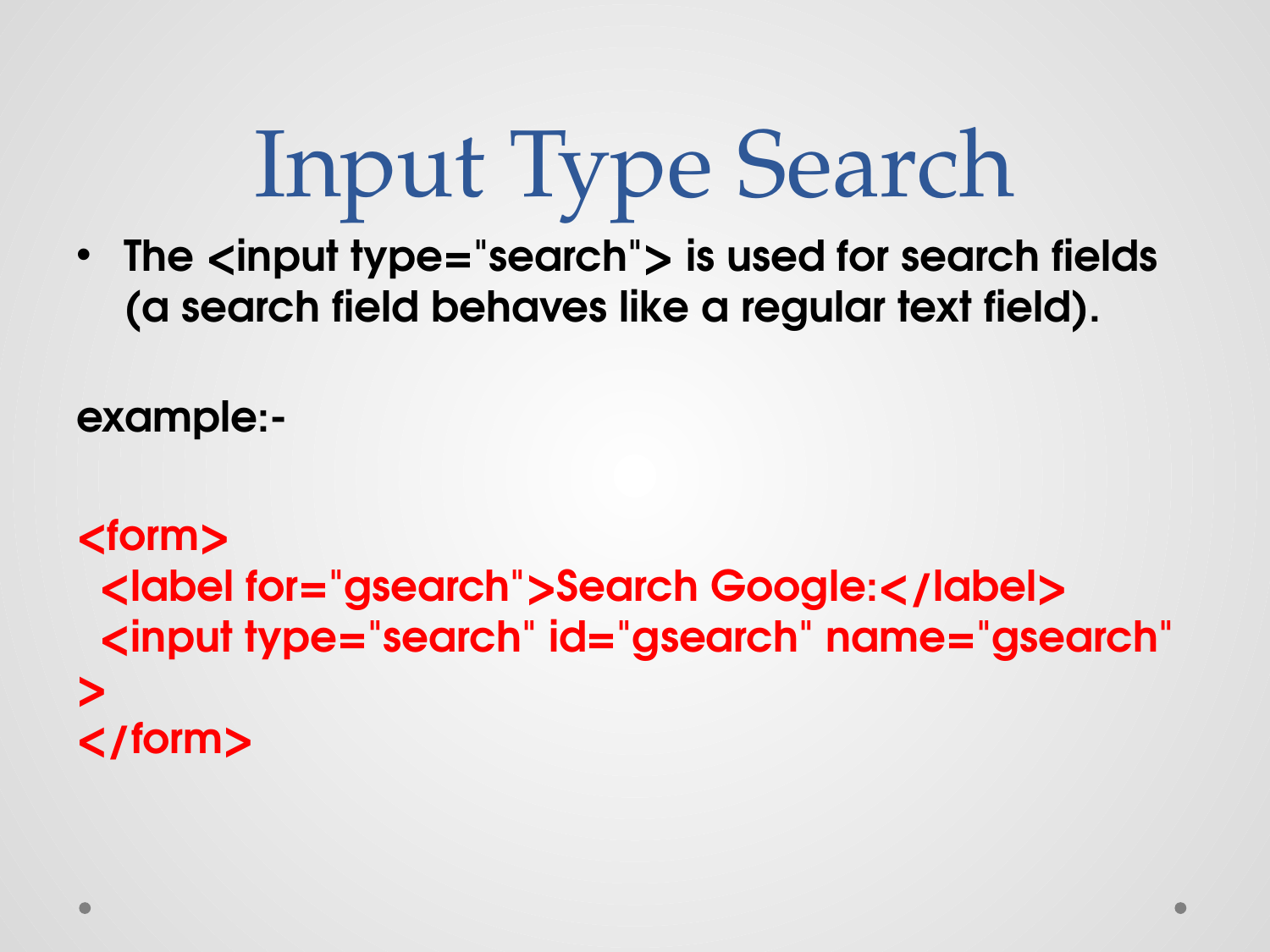

# Input Type Search
The <input type="search"> is used for search fields (a search field behaves like a regular text field).
example:-

<form>
  <label for="gsearch">Search Google:</label>
  <input type="search" id="gsearch" name="gsearch">
</form>